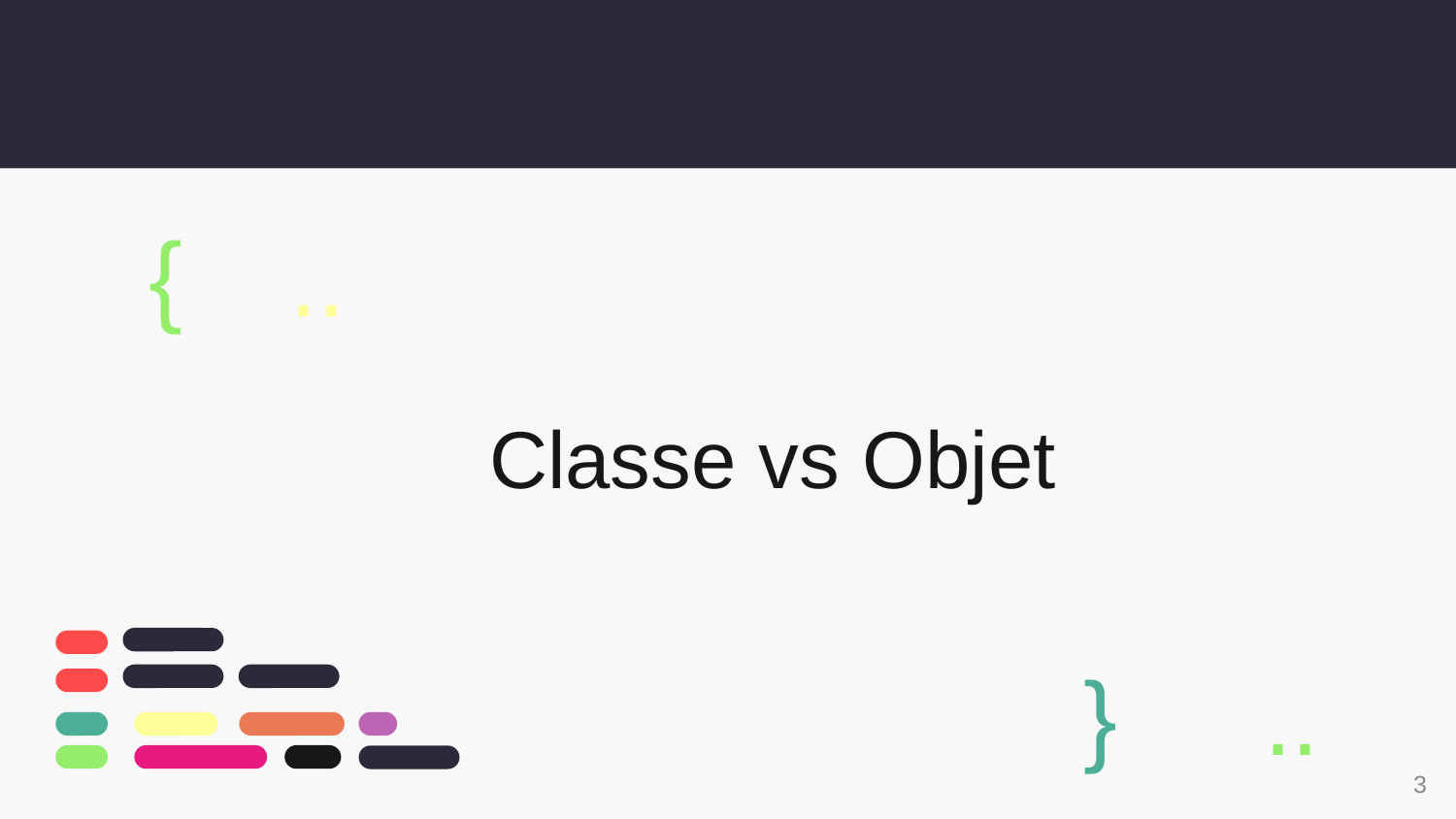

{
..
# Classe vs Objet

}
..
3